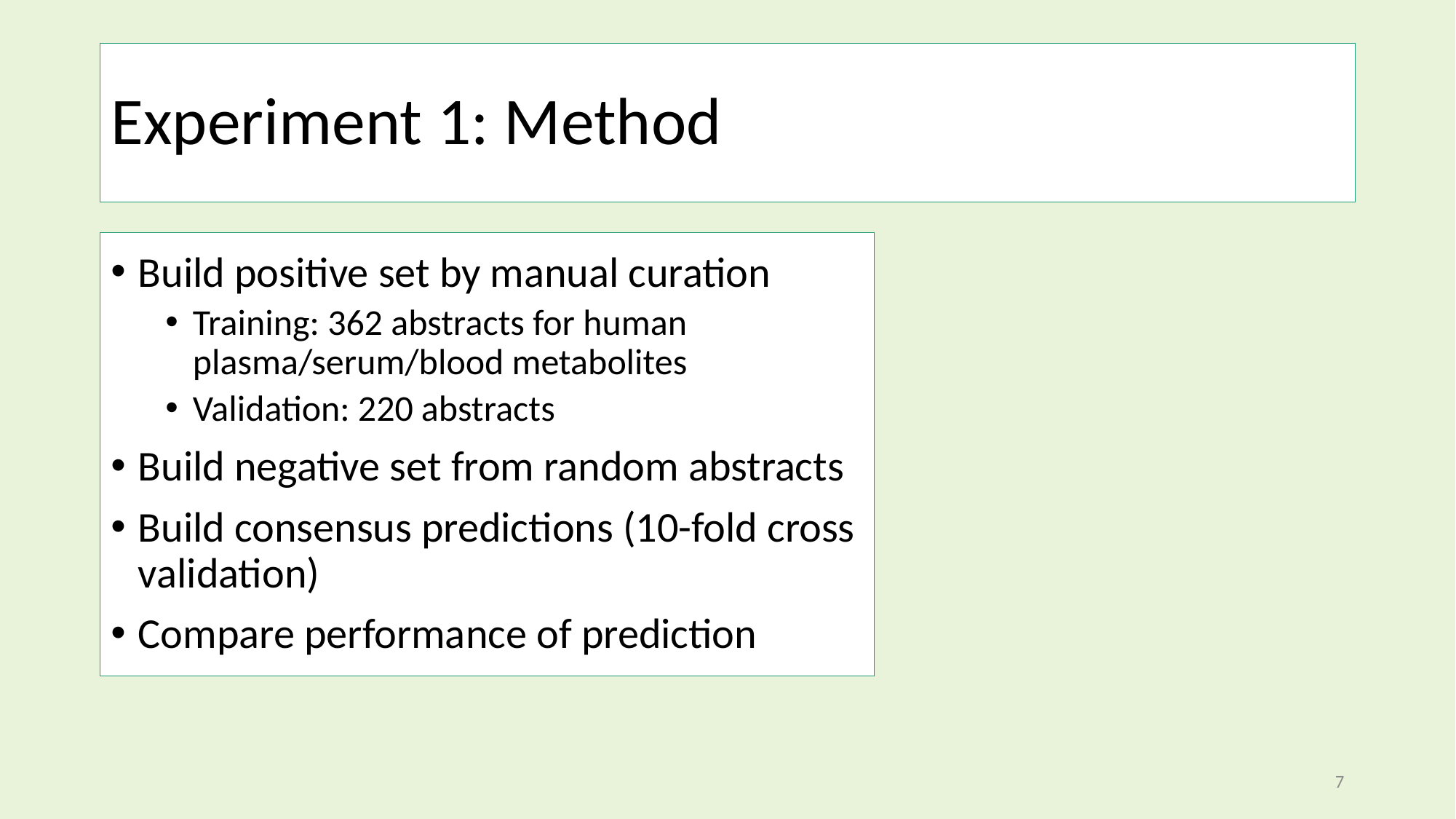

# Experiment 1: Method
Build positive set by manual curation
Training: 362 abstracts for human plasma/serum/blood metabolites
Validation: 220 abstracts
Build negative set from random abstracts
Build consensus predictions (10-fold cross validation)
Compare performance of prediction
7